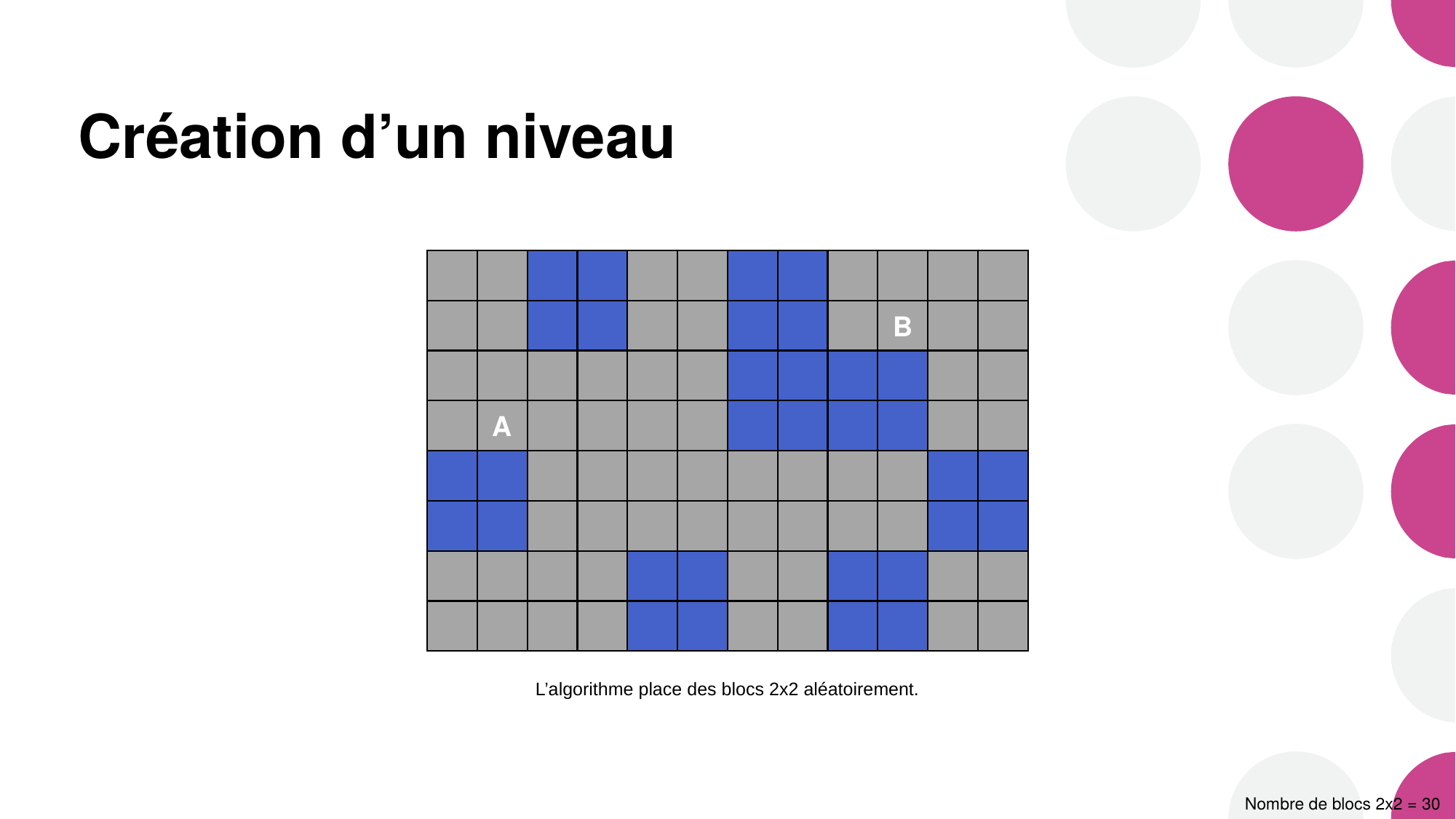

# Création d’un niveau

B

A

L’algorithme place des blocs 2x2 aléatoirement.

Nombre de blocs 2x2 = 30